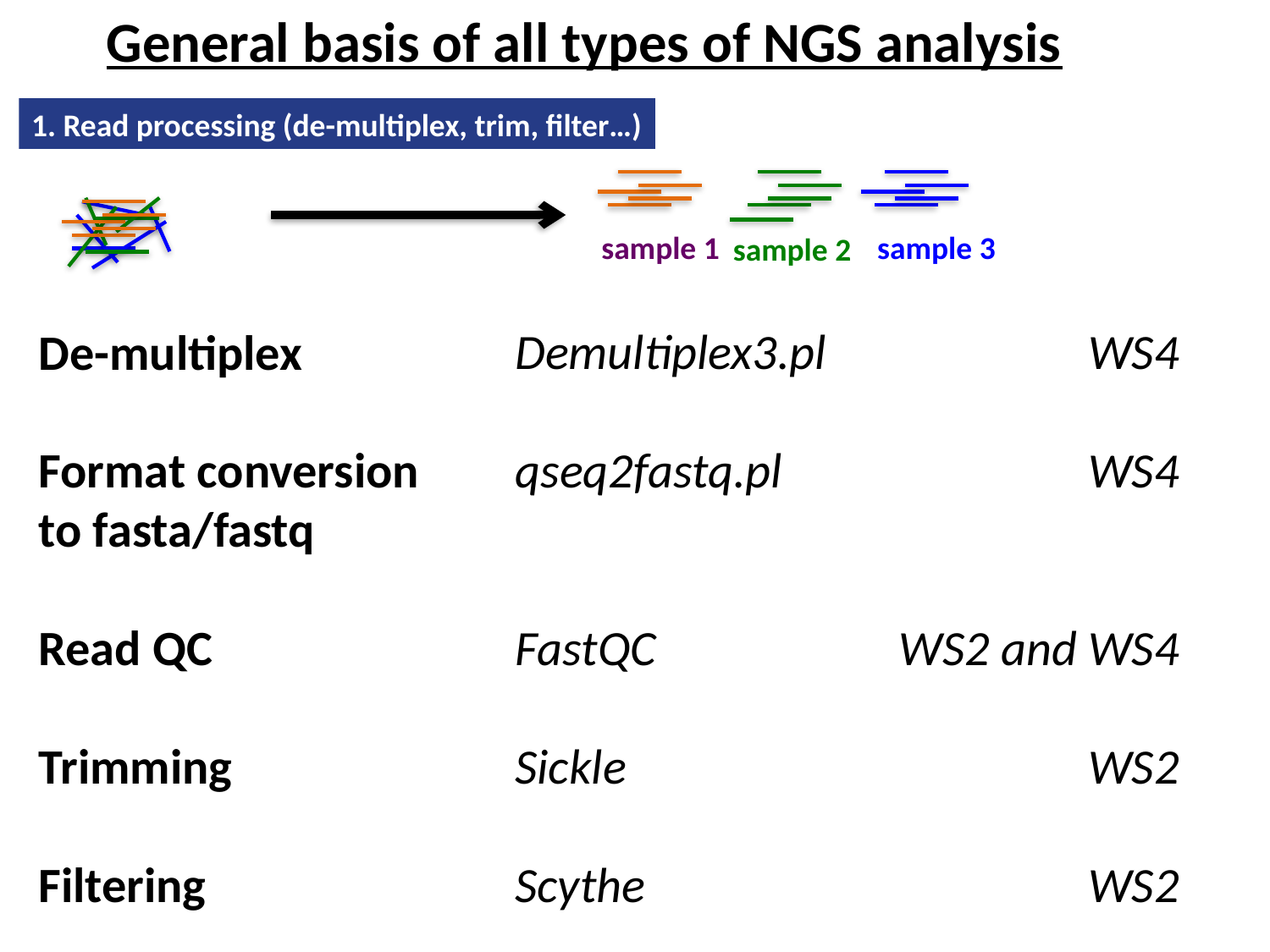

# General basis of all types of NGS analysis
1. Read processing (de-multiplex, trim, filter…)
sample 1
sample 3
sample 2
Demultiplex3.pl

qseq2fastq.pl

FastQC

Sickle

Scythe
WS4

WS4

WS2 and WS4

WS2

WS2
De-multiplex

Format conversion
to fasta/fastq

Read QC

Trimming

Filtering